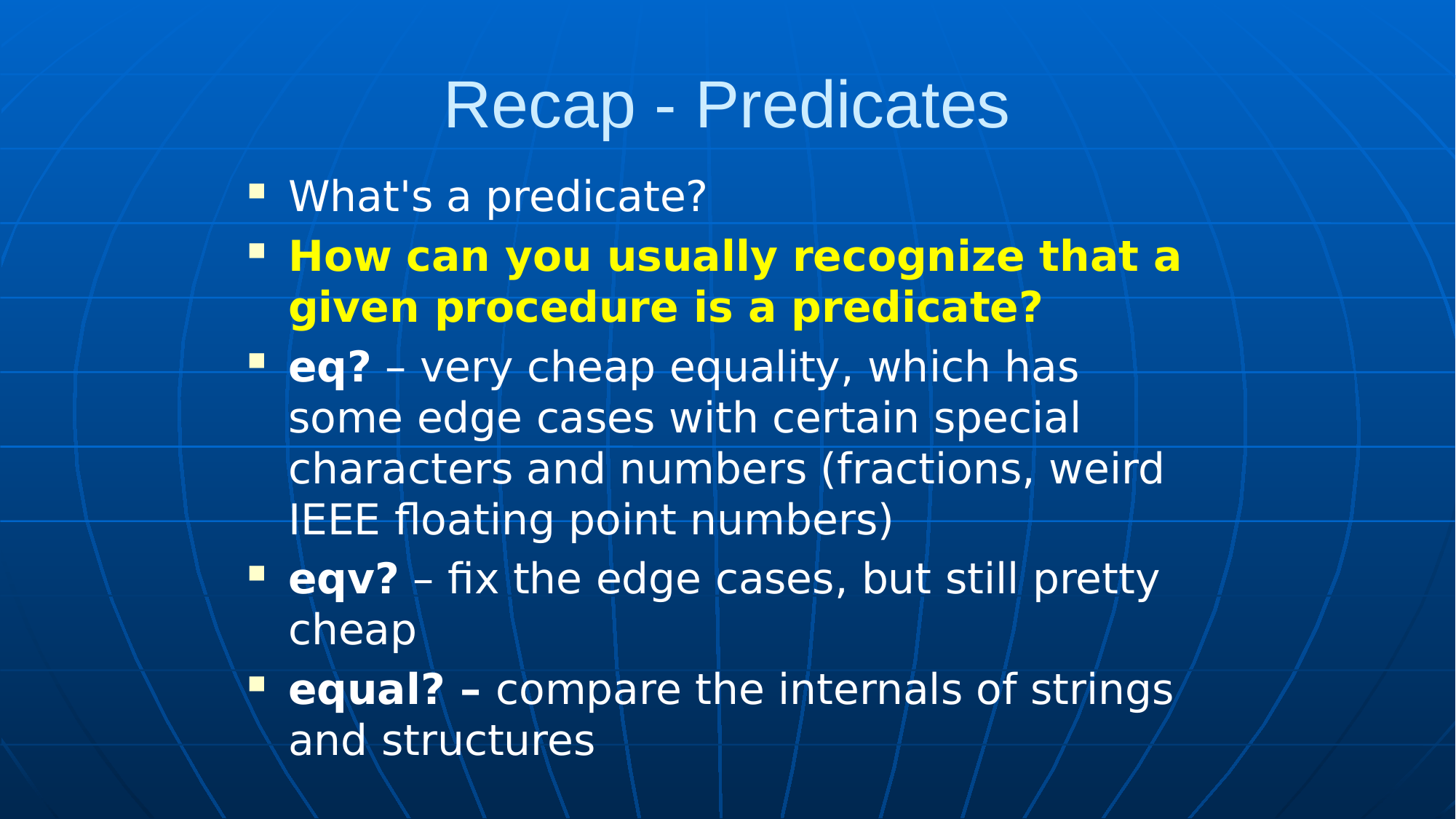

# Recap - Predicates
What's a predicate?
How can you usually recognize that a given procedure is a predicate?
eq? – very cheap equality, which has some edge cases with certain special characters and numbers (fractions, weird IEEE floating point numbers)
eqv? – fix the edge cases, but still pretty cheap
equal? – compare the internals of strings and structures